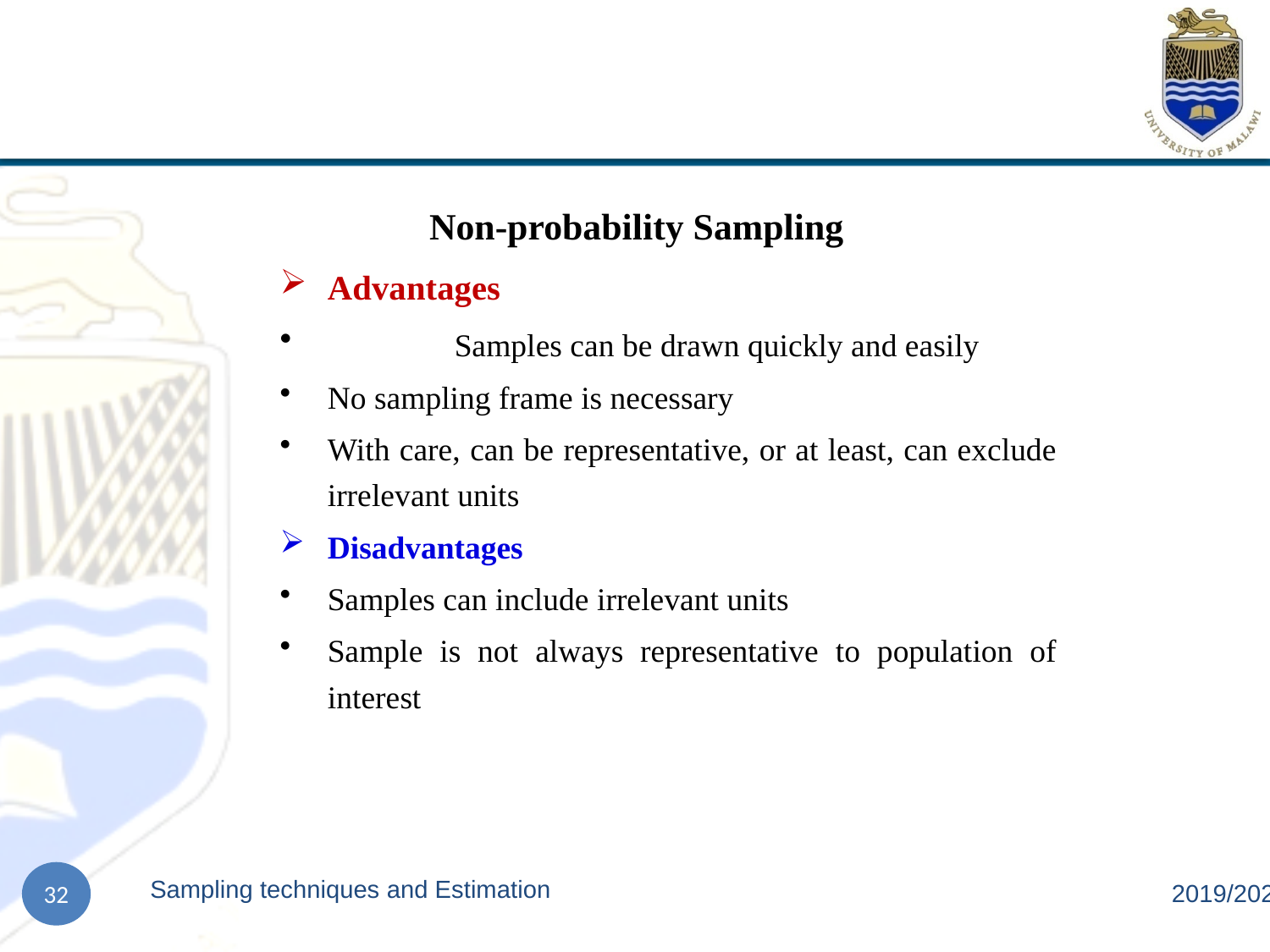

Non-probability Sampling
Advantages
	Samples can be drawn quickly and easily
No sampling frame is necessary
With care, can be representative, or at least, can exclude irrelevant units
Disadvantages
Samples can include irrelevant units
Sample is not always representative to population of interest
Sampling techniques and Estimation
2019/2020
32